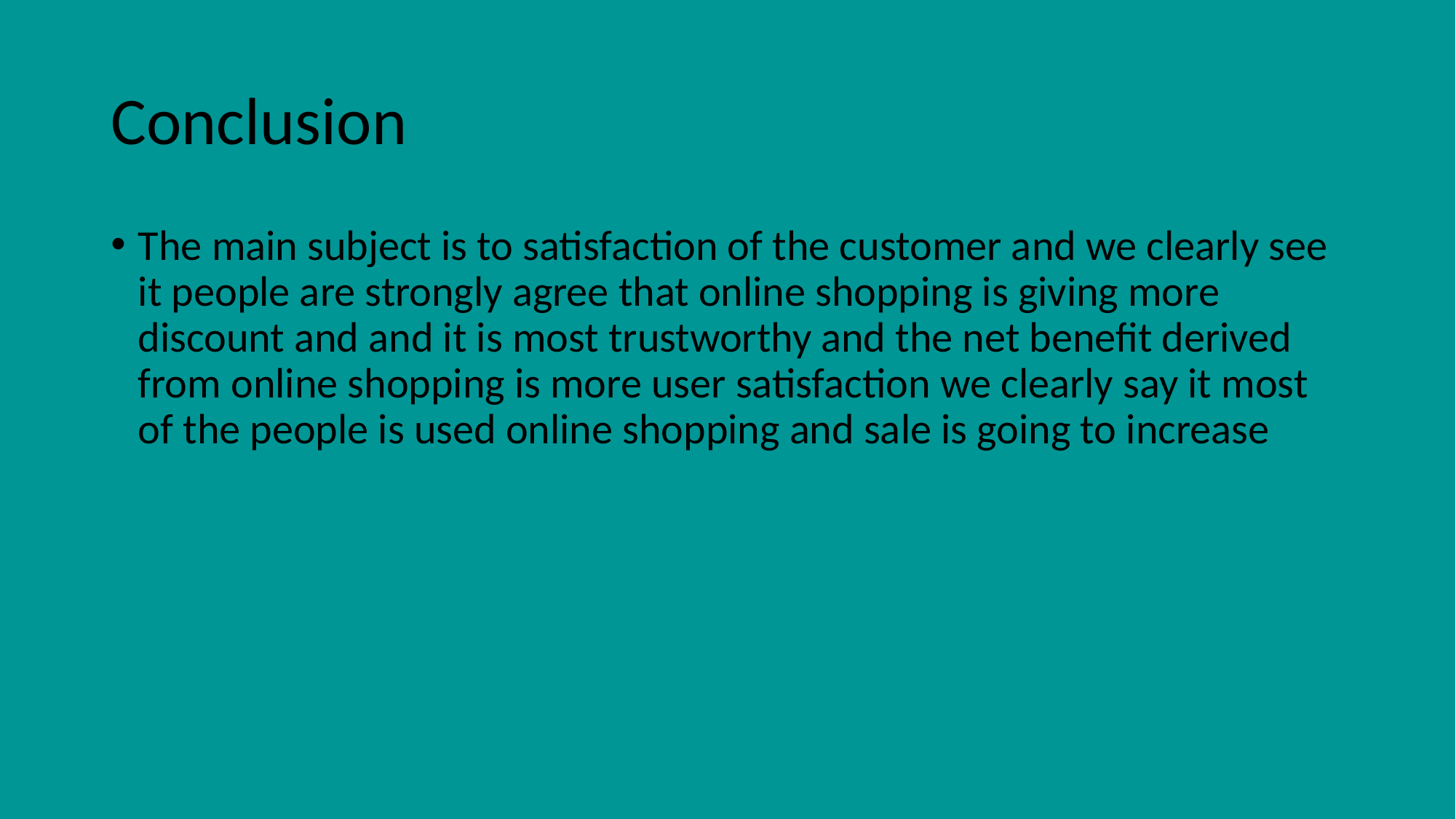

# Conclusion
The main subject is to satisfaction of the customer and we clearly see it people are strongly agree that online shopping is giving more discount and and it is most trustworthy and the net benefit derived from online shopping is more user satisfaction we clearly say it most of the people is used online shopping and sale is going to increase